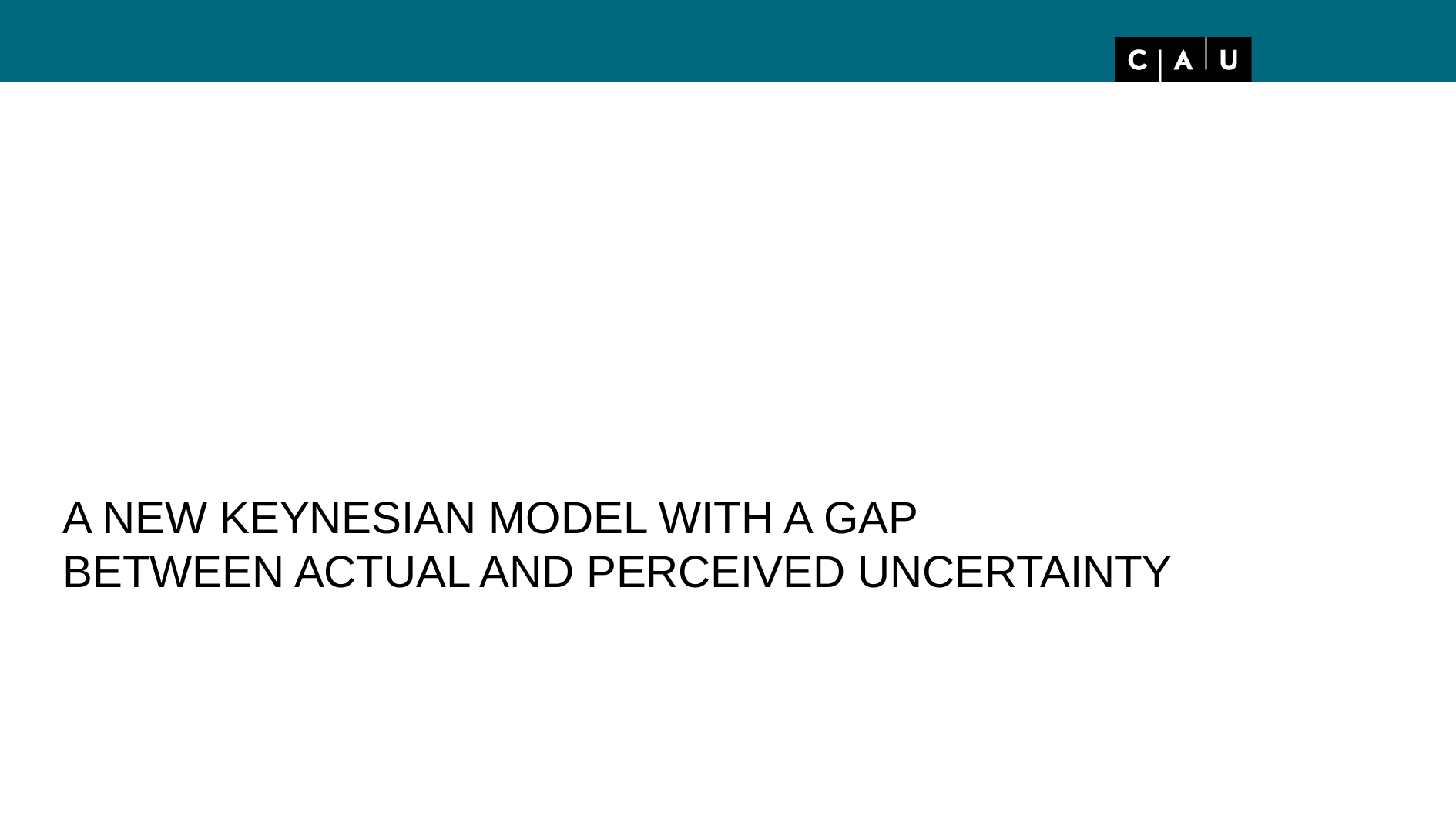

A NEW KEYNESIAN MODEL WITH A GAP
BETWEEN ACTUAL AND PERCEIVED UNCERTAINTY